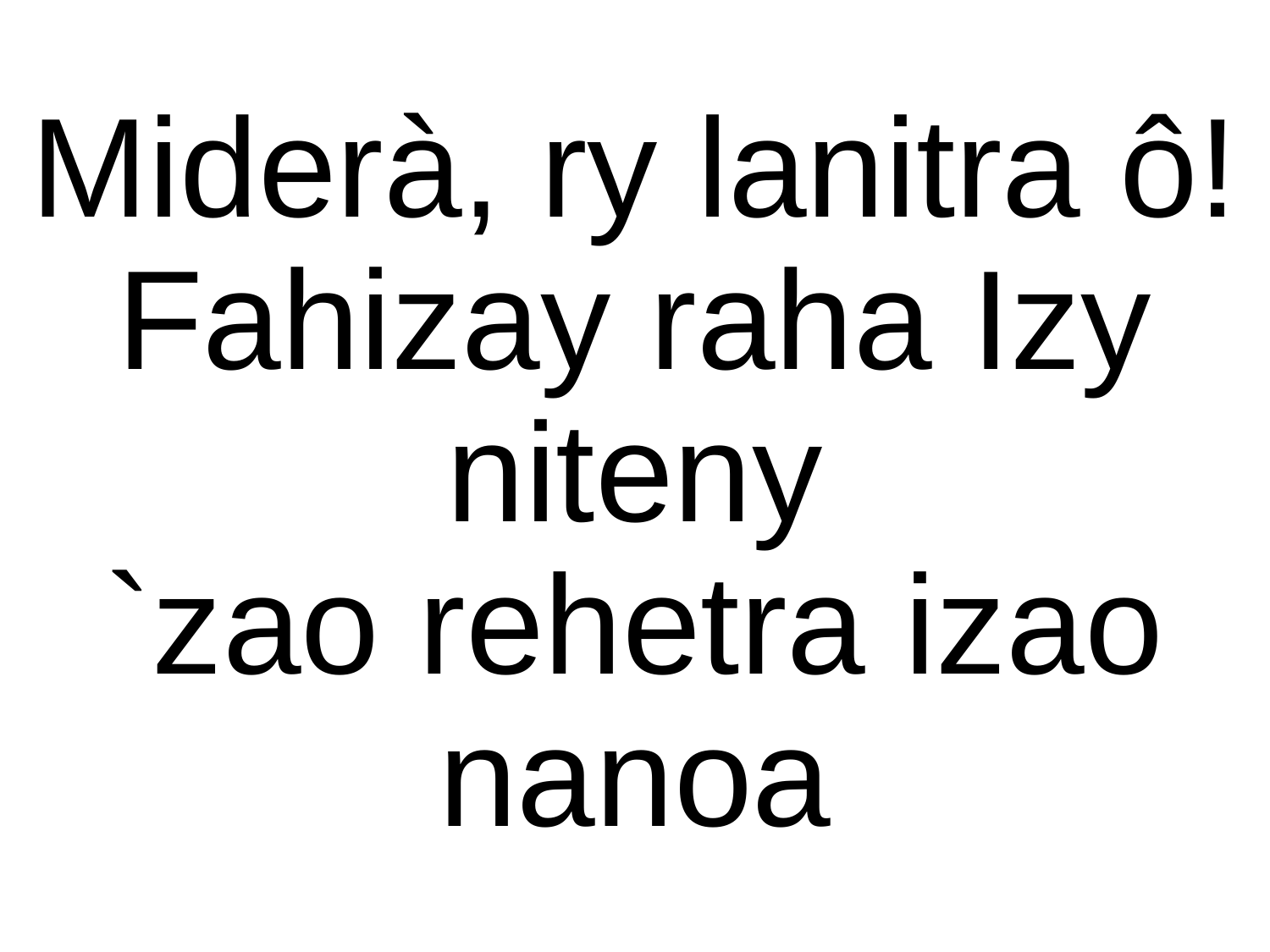

Miderà, ry lanitra ô!
Fahizay raha Izy niteny
`zao rehetra izao nanoa